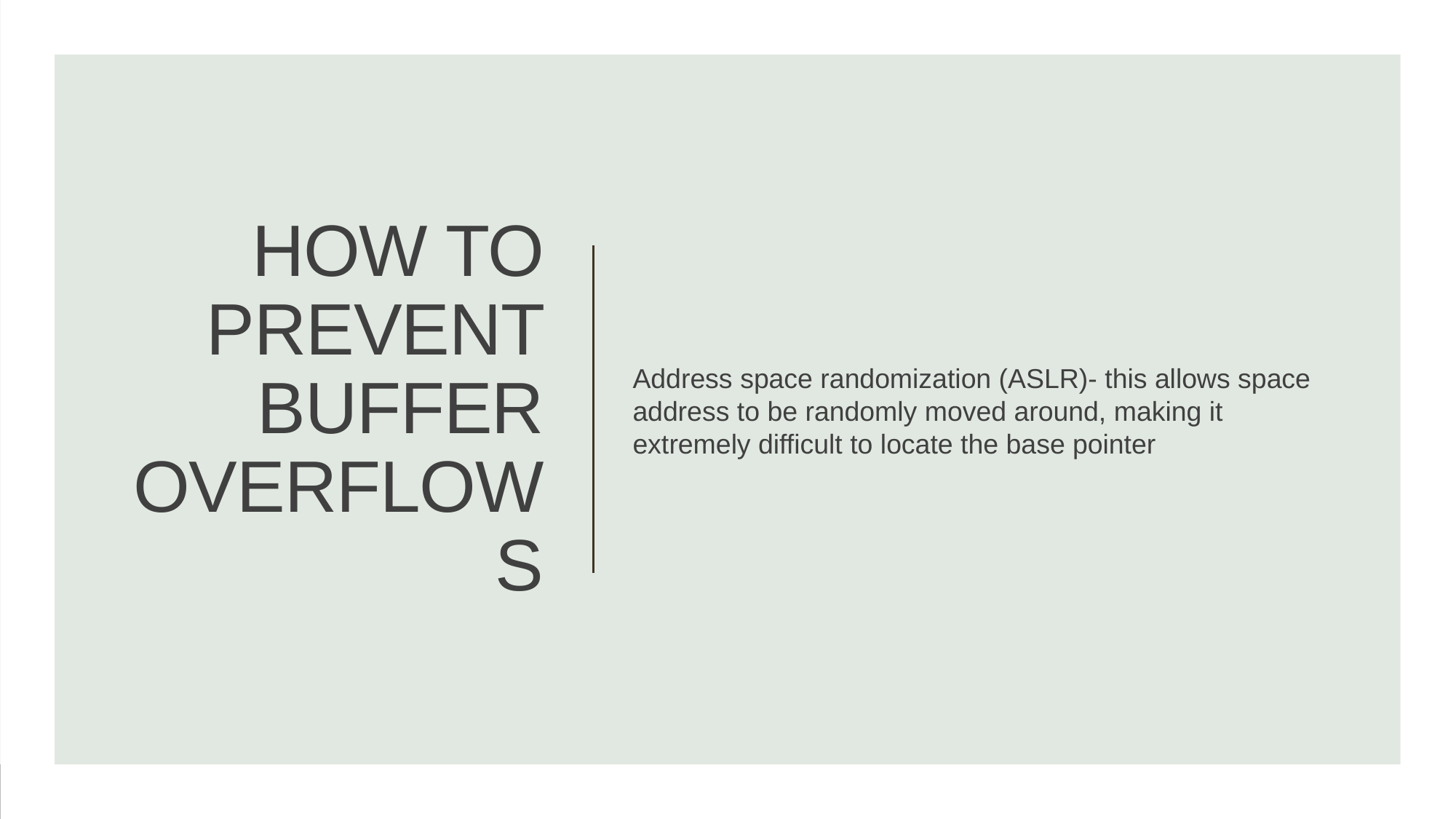

Address space randomization (ASLR)- this allows space address to be randomly moved around, making it extremely difficult to locate the base pointer
# HOW TO PREVENT BUFFER OVERFLOWS